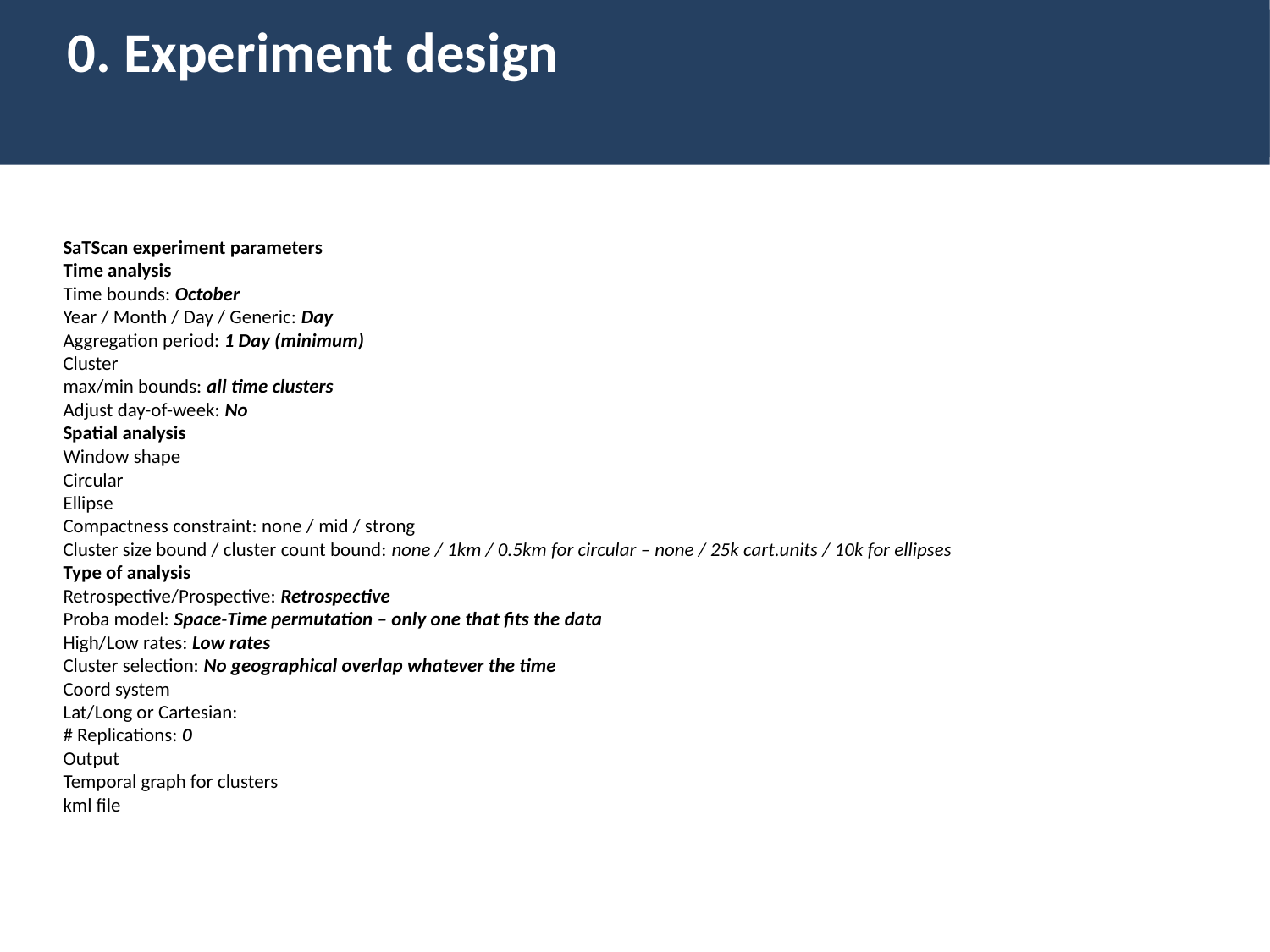

0. Experiment design
SaTScan experiment parameters
Time analysis
Time bounds: October
Year / Month / Day / Generic: Day
Aggregation period: 1 Day (minimum)
Cluster
max/min bounds: all time clusters
Adjust day-of-week: No
Spatial analysis
Window shape
Circular
Ellipse
Compactness constraint: none / mid / strong
Cluster size bound / cluster count bound: none / 1km / 0.5km for circular – none / 25k cart.units / 10k for ellipses
Type of analysis
Retrospective/Prospective: Retrospective
Proba model: Space-Time permutation – only one that fits the data
High/Low rates: Low rates
Cluster selection: No geographical overlap whatever the time
Coord system
Lat/Long or Cartesian:
# Replications: 0
Output
Temporal graph for clusters
kml file